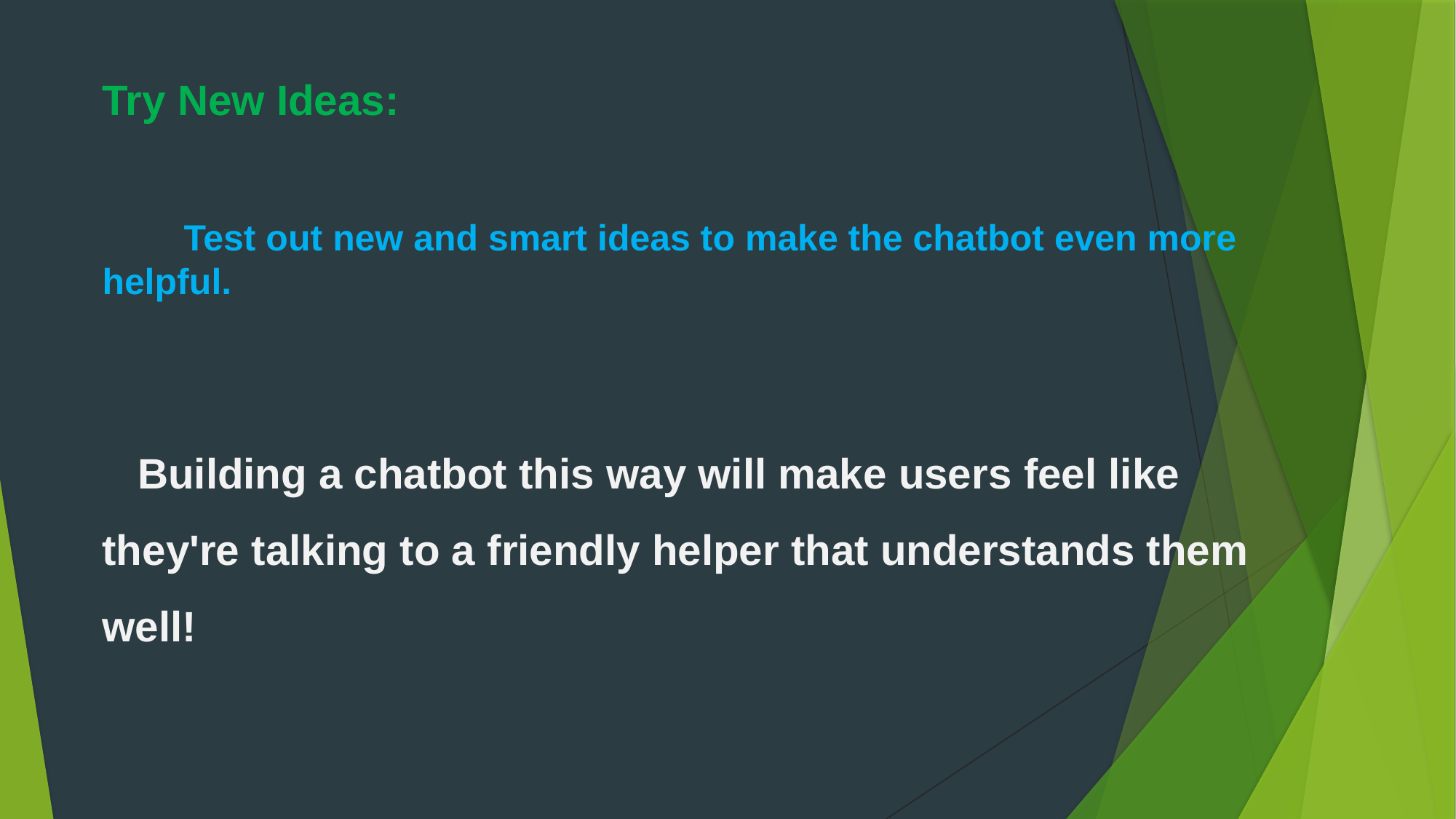

# Try New Ideas:
        Test out new and smart ideas to make the chatbot even more helpful.

   Building a chatbot this way will make users feel like they're talking to a friendly helper that understands them well!